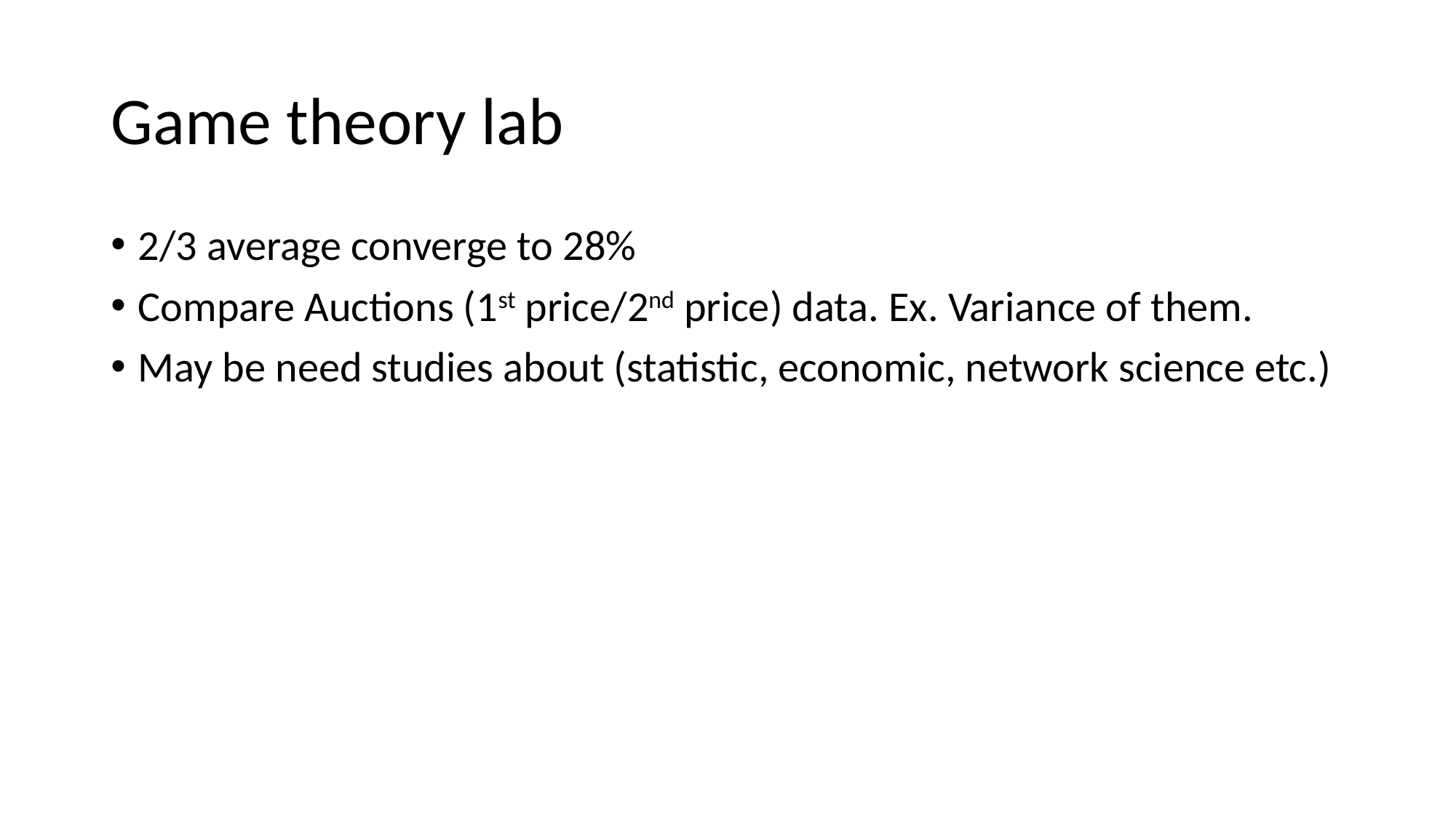

# Game theory lab
2/3 average converge to 28%
Compare Auctions (1st price/2nd price) data. Ex. Variance of them.
May be need studies about (statistic, economic, network science etc.)